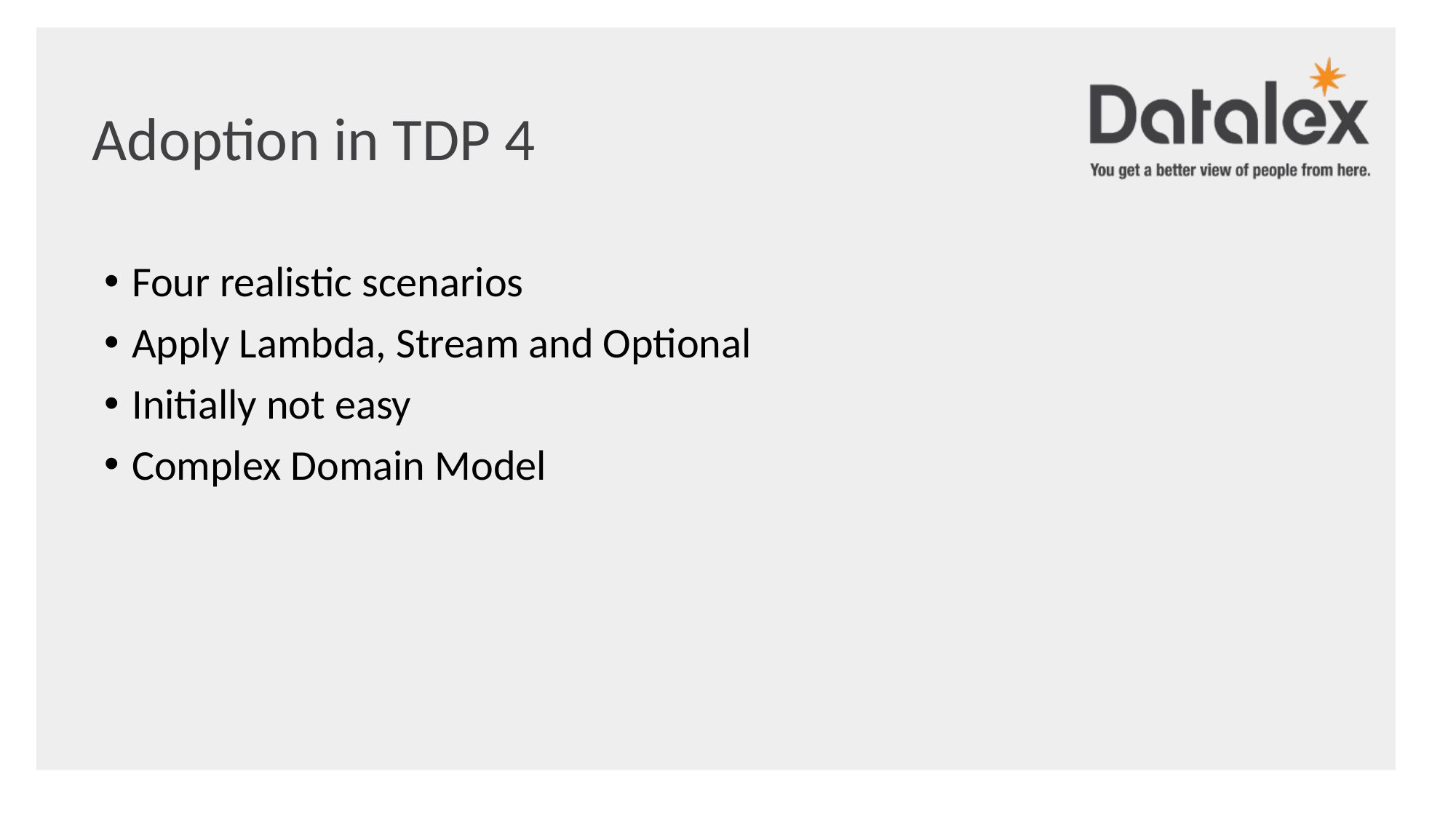

Adoption in TDP 4
Four realistic scenarios
Apply Lambda, Stream and Optional
Initially not easy
Complex Domain Model